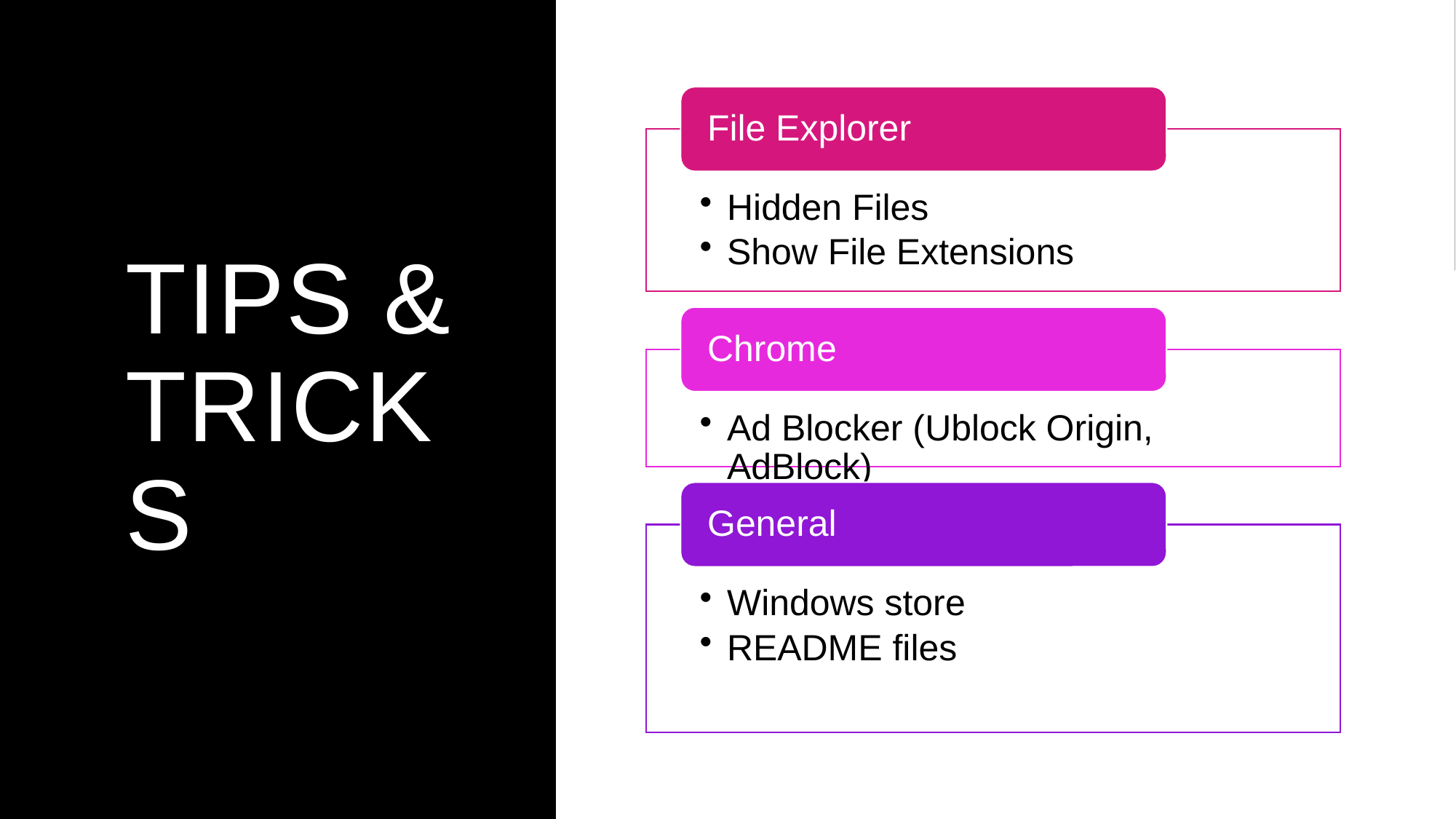

# Tips & Tricks
Hidden Files
Show File Extensions
File Explorer
Ad Blocker (Ublock Origin, AdBlock)
Chrome
Windows store
README files

General